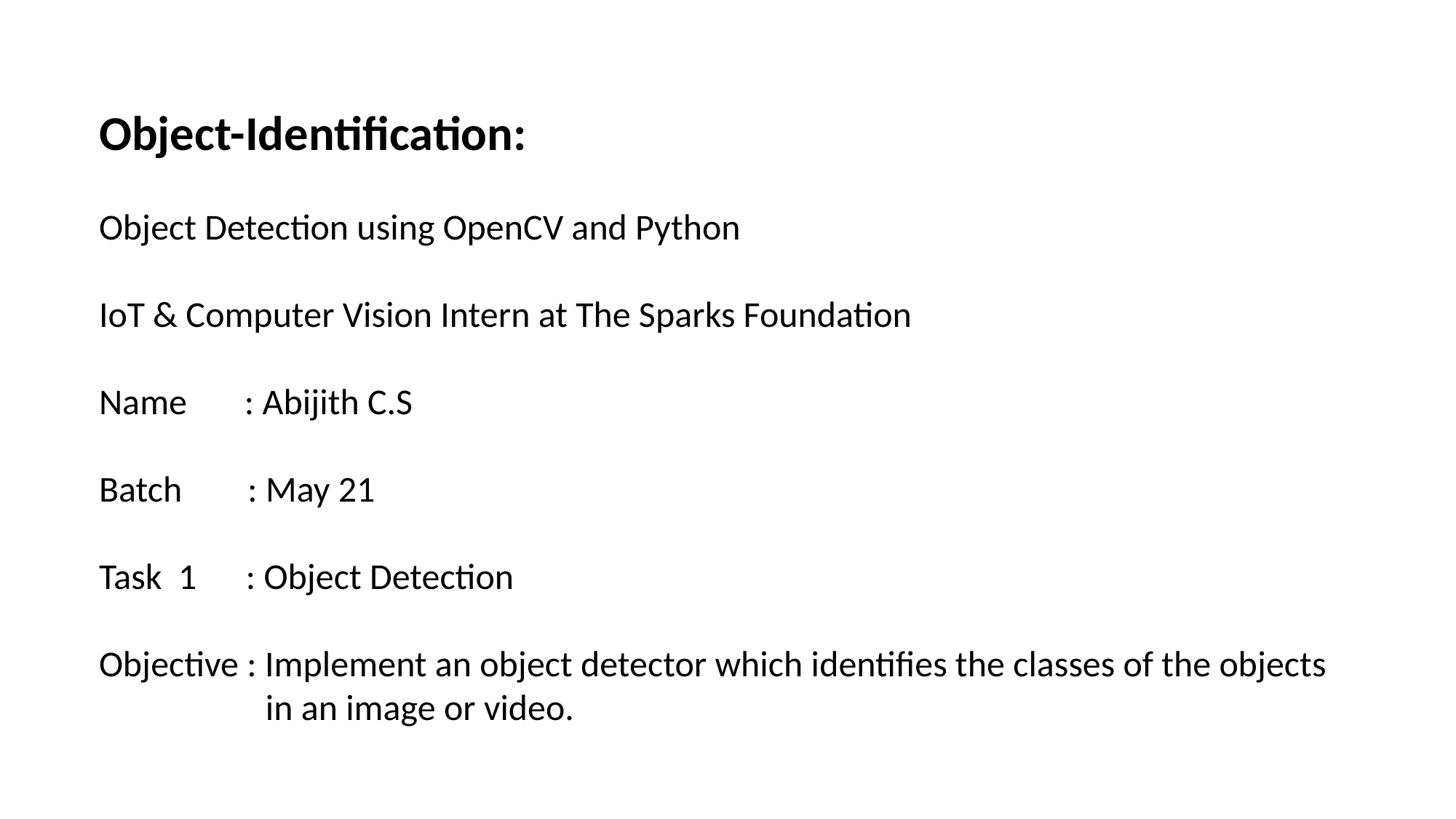

Object-Identification:

Object Detection using OpenCV and Python

IoT & Computer Vision Intern at The Sparks Foundation

Name       : Abijith C.S

Batch        : May 21

Task  1      : Object Detection

Objective : Implement an object detector which identifies the classes of the objects         	       in an image or video.